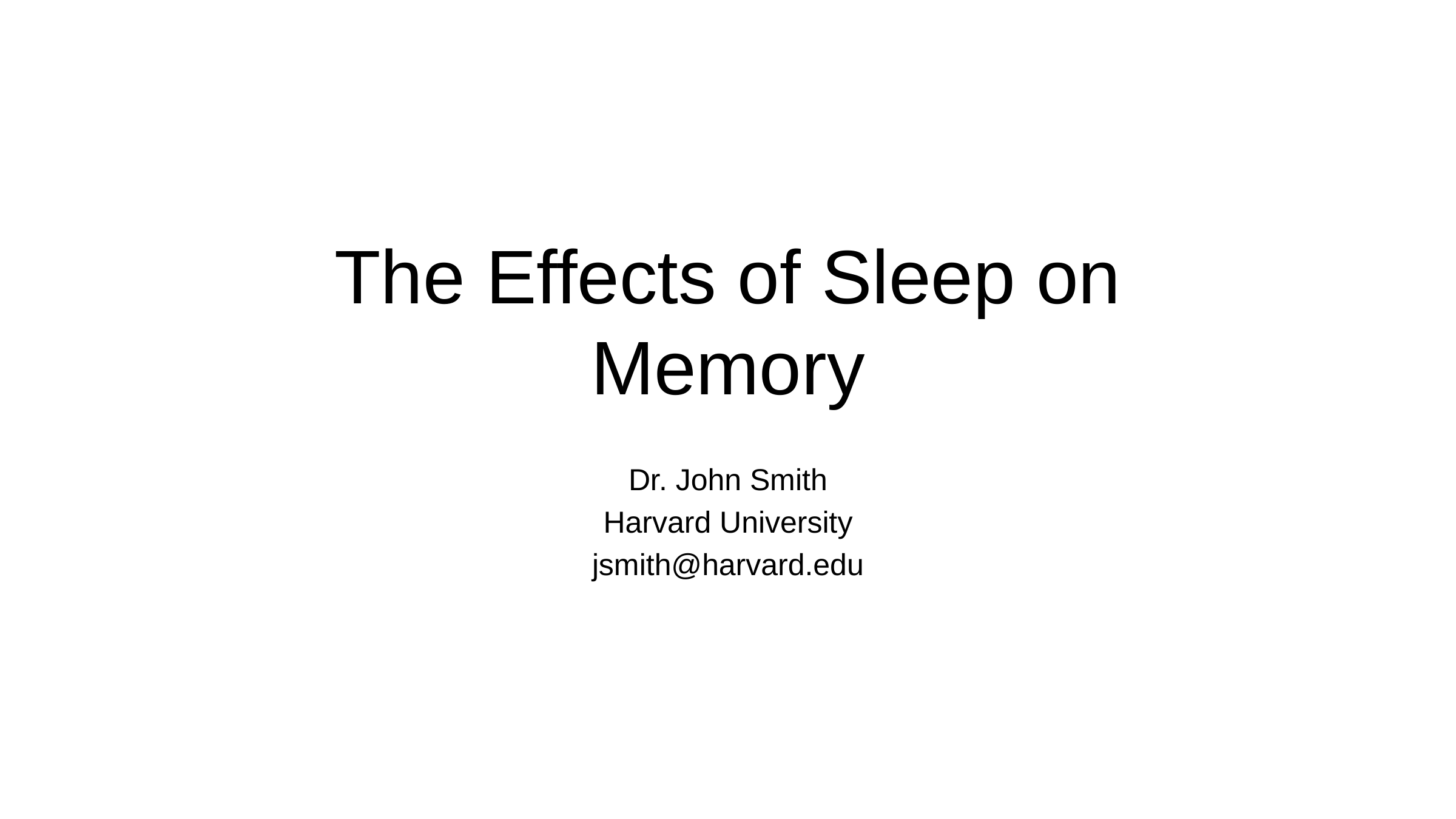

# The Effects of Sleep on Memory
Dr. John Smith
Harvard University
jsmith@harvard.edu